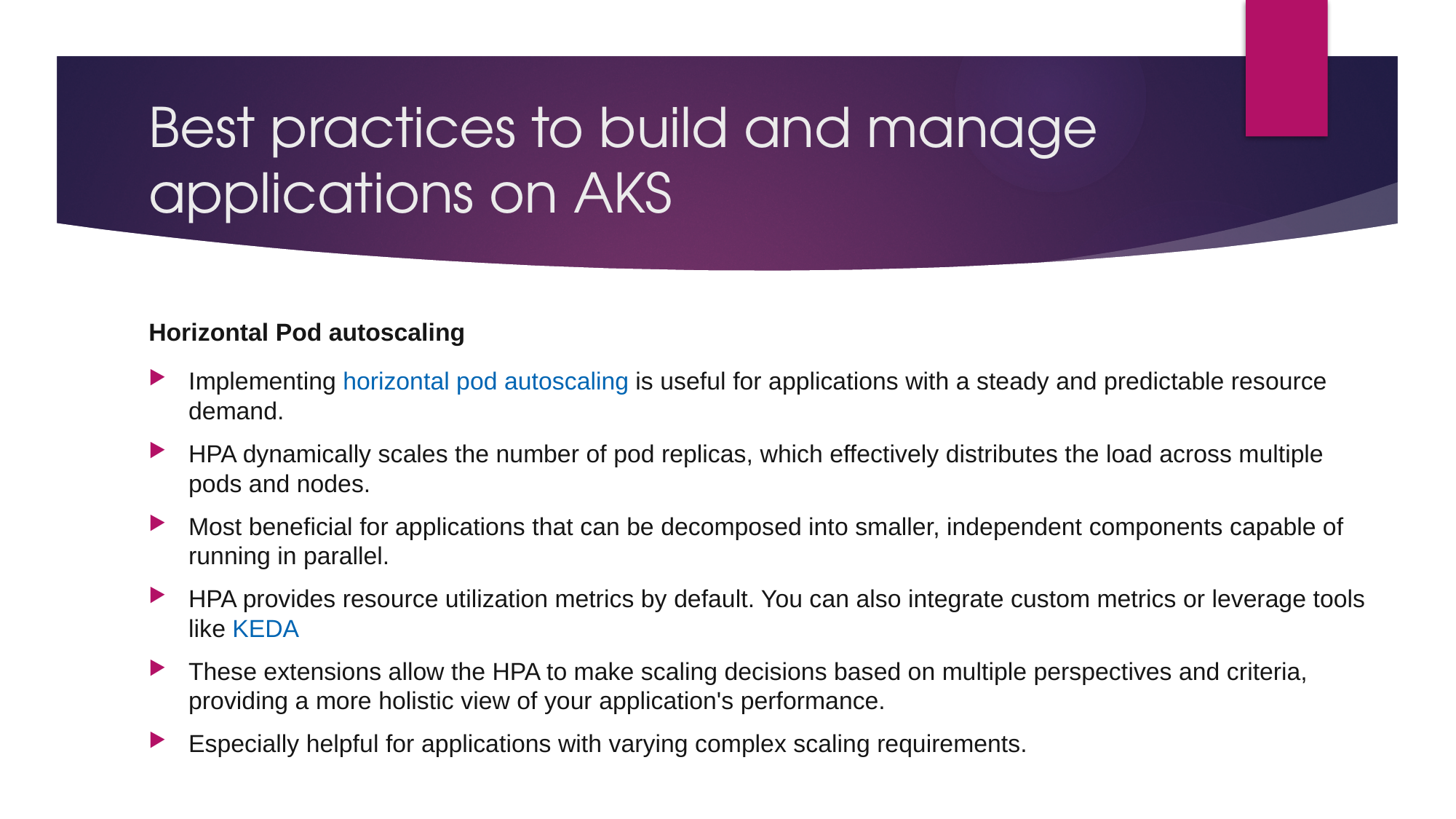

# Best practices to build and manage applications on AKS
Horizontal Pod autoscaling
Implementing horizontal pod autoscaling is useful for applications with a steady and predictable resource demand.
HPA dynamically scales the number of pod replicas, which effectively distributes the load across multiple pods and nodes.
Most beneficial for applications that can be decomposed into smaller, independent components capable of running in parallel.
HPA provides resource utilization metrics by default. You can also integrate custom metrics or leverage tools like KEDA
These extensions allow the HPA to make scaling decisions based on multiple perspectives and criteria, providing a more holistic view of your application's performance.
Especially helpful for applications with varying complex scaling requirements.